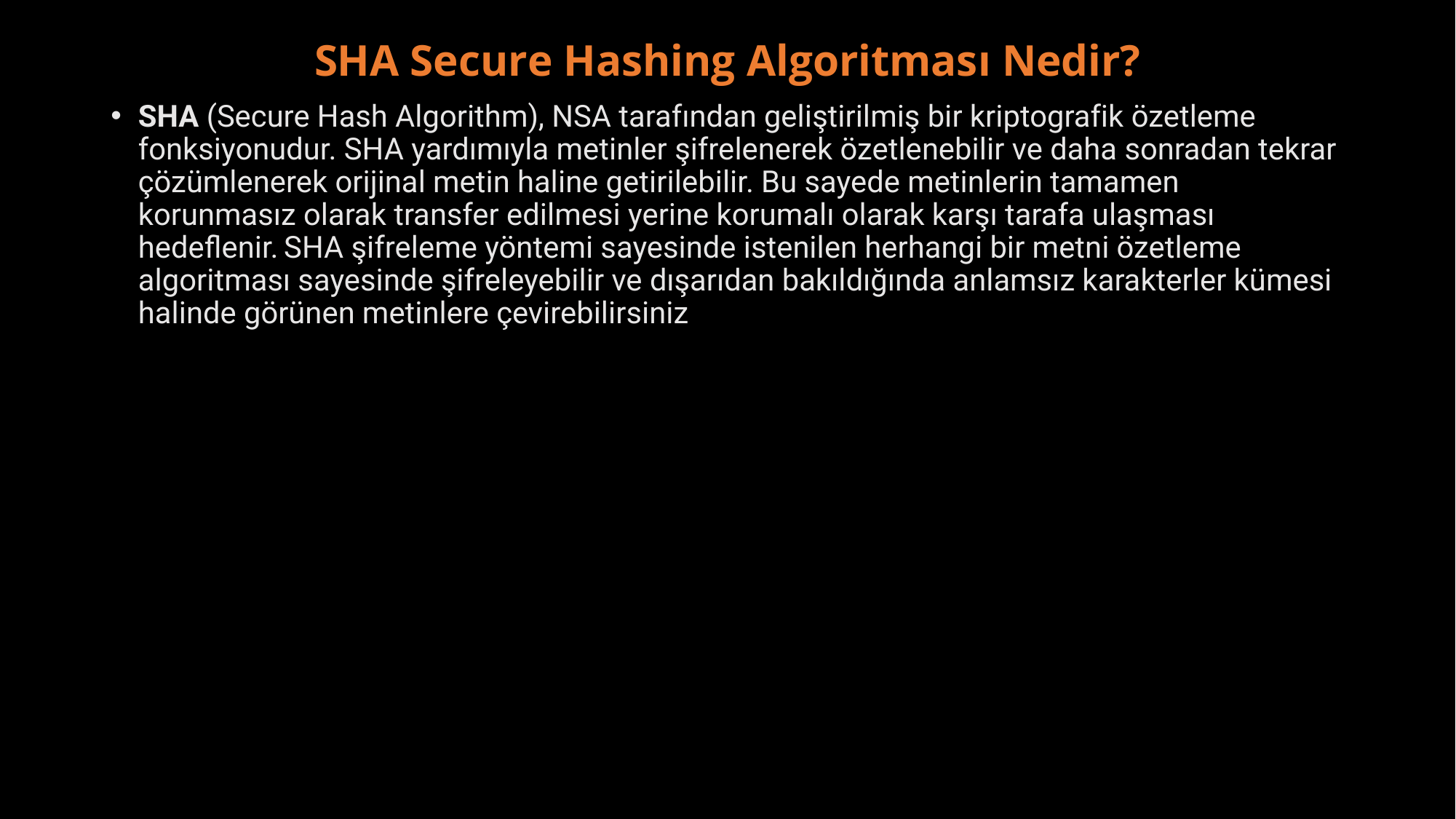

# SHA Secure Hashing Algoritması Nedir?
SHA (Secure Hash Algorithm), NSA tarafından geliştirilmiş bir kriptografik özetleme fonksiyonudur. SHA yardımıyla metinler şifrelenerek özetlenebilir ve daha sonradan tekrar çözümlenerek orijinal metin haline getirilebilir. Bu sayede metinlerin tamamen korunmasız olarak transfer edilmesi yerine korumalı olarak karşı tarafa ulaşması hedeflenir. SHA şifreleme yöntemi sayesinde istenilen herhangi bir metni özetleme algoritması sayesinde şifreleyebilir ve dışarıdan bakıldığında anlamsız karakterler kümesi halinde görünen metinlere çevirebilirsiniz